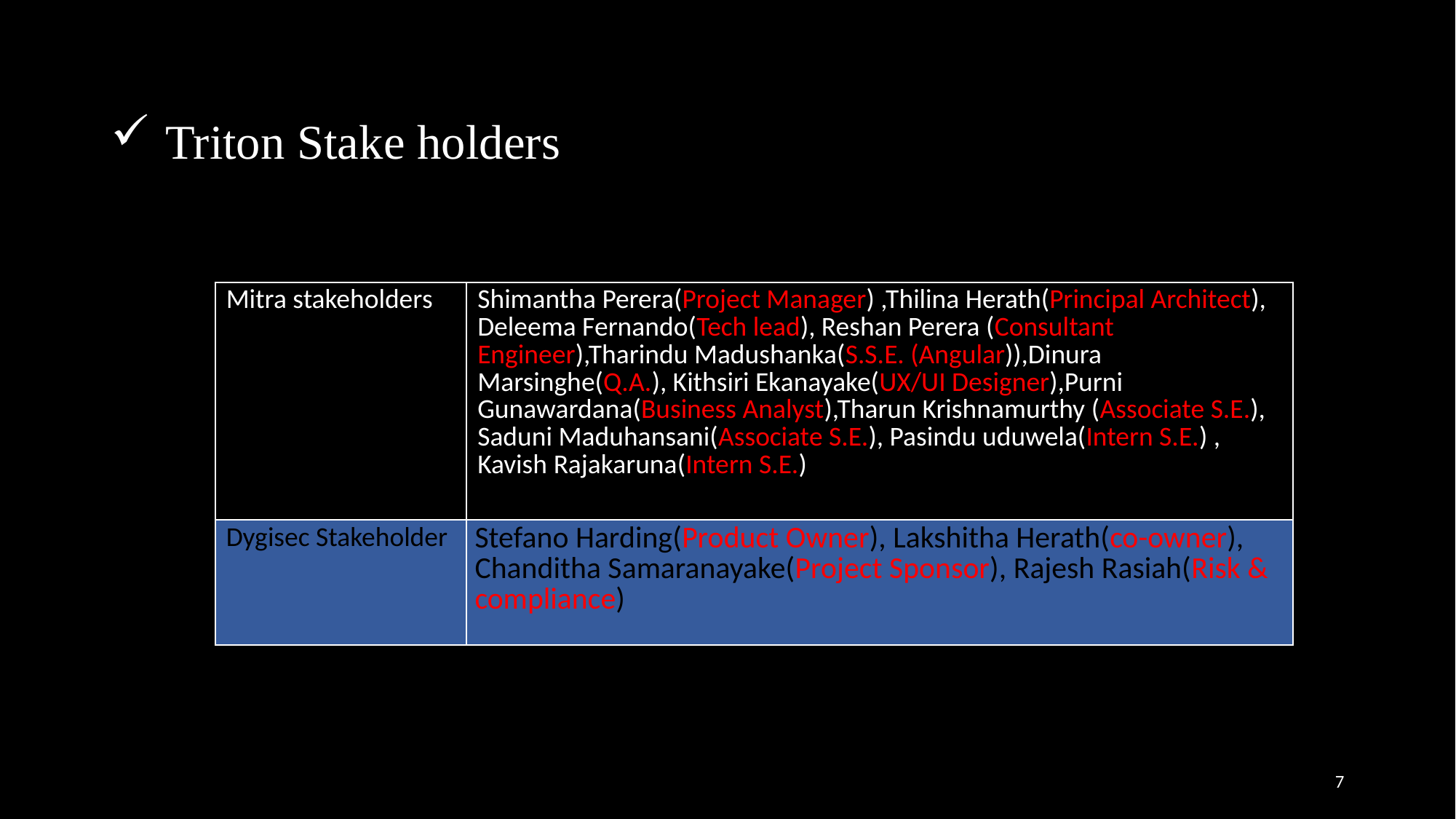

# Triton Stake holders
| Mitra stakeholders | Shimantha Perera(Project Manager) ,Thilina Herath(Principal Architect), Deleema Fernando(Tech lead), Reshan Perera (Consultant Engineer),Tharindu Madushanka(S.S.E. (Angular)),Dinura Marsinghe(Q.A.), Kithsiri Ekanayake(UX/UI Designer),Purni Gunawardana(Business Analyst),Tharun Krishnamurthy (Associate S.E.), Saduni Maduhansani(Associate S.E.), Pasindu uduwela(Intern S.E.) , Kavish Rajakaruna(Intern S.E.) |
| --- | --- |
| Dygisec Stakeholder | Stefano Harding(Product Owner), Lakshitha Herath(co-owner), Chanditha Samaranayake(Project Sponsor), Rajesh Rasiah(Risk & compliance) |
7